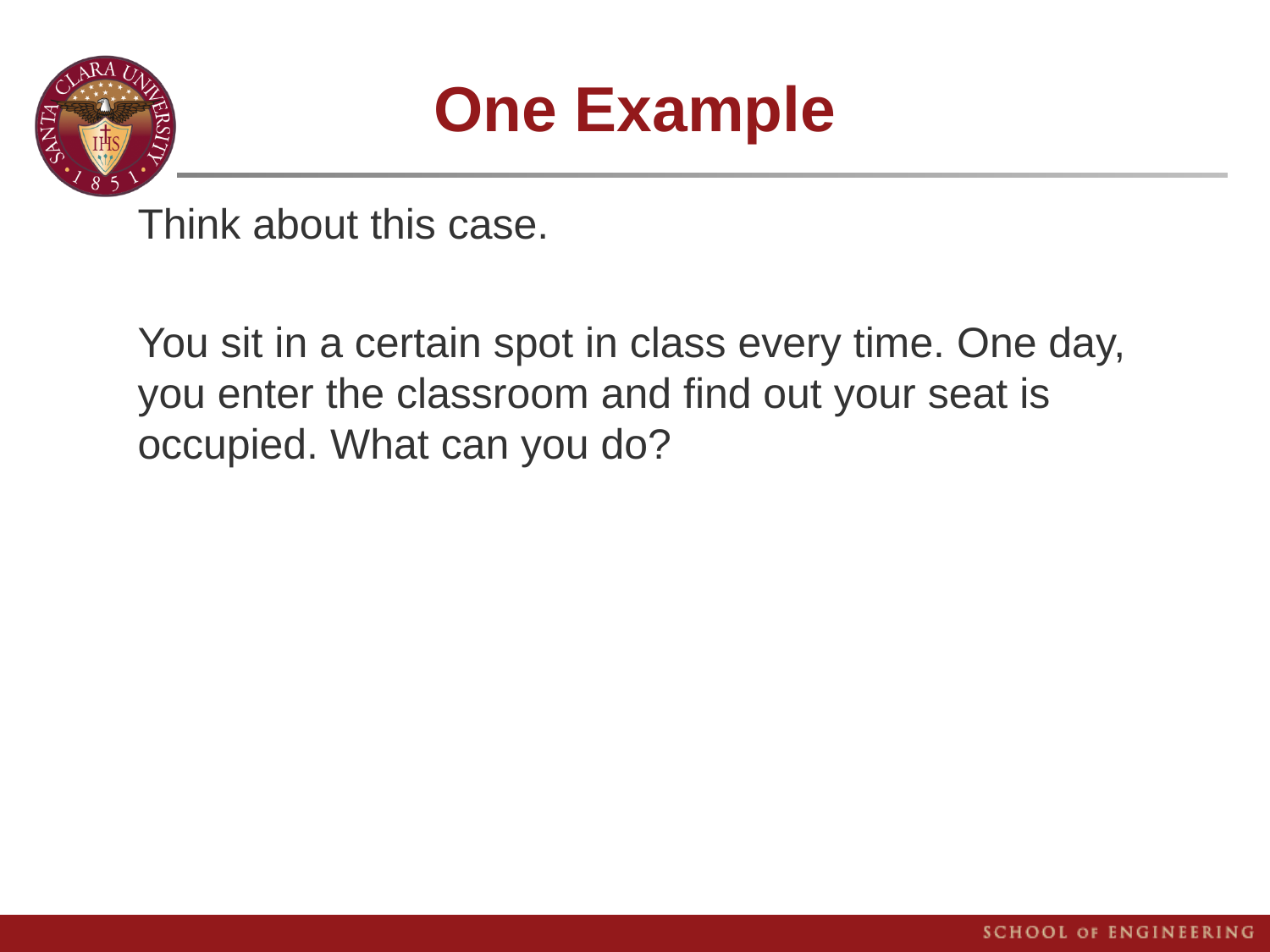

# One Example
Think about this case.

You sit in a certain spot in class every time. One day, you enter the classroom and find out your seat is occupied. What can you do?